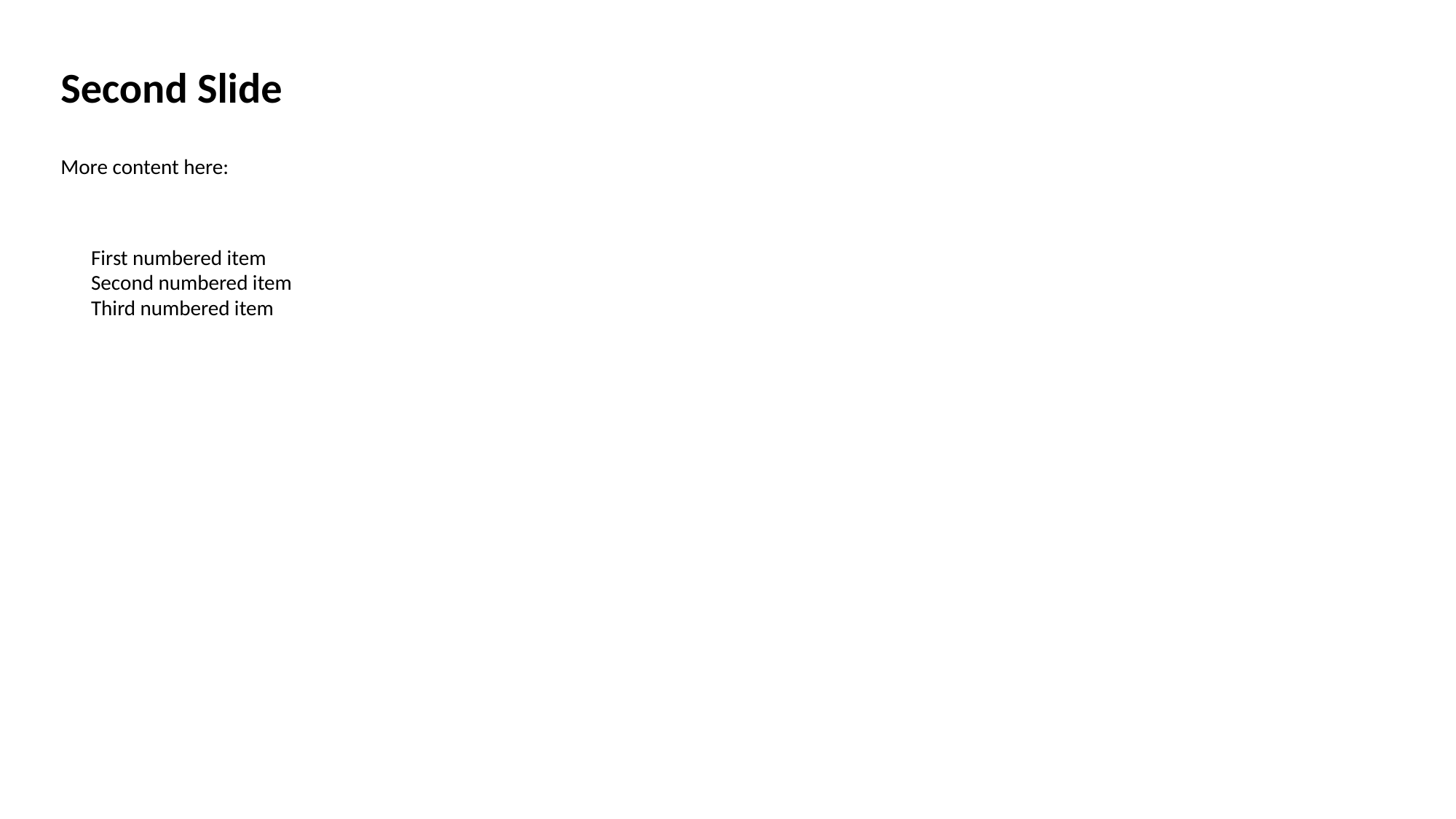

Second Slide
More content here:
First numbered item
Second numbered item
Third numbered item